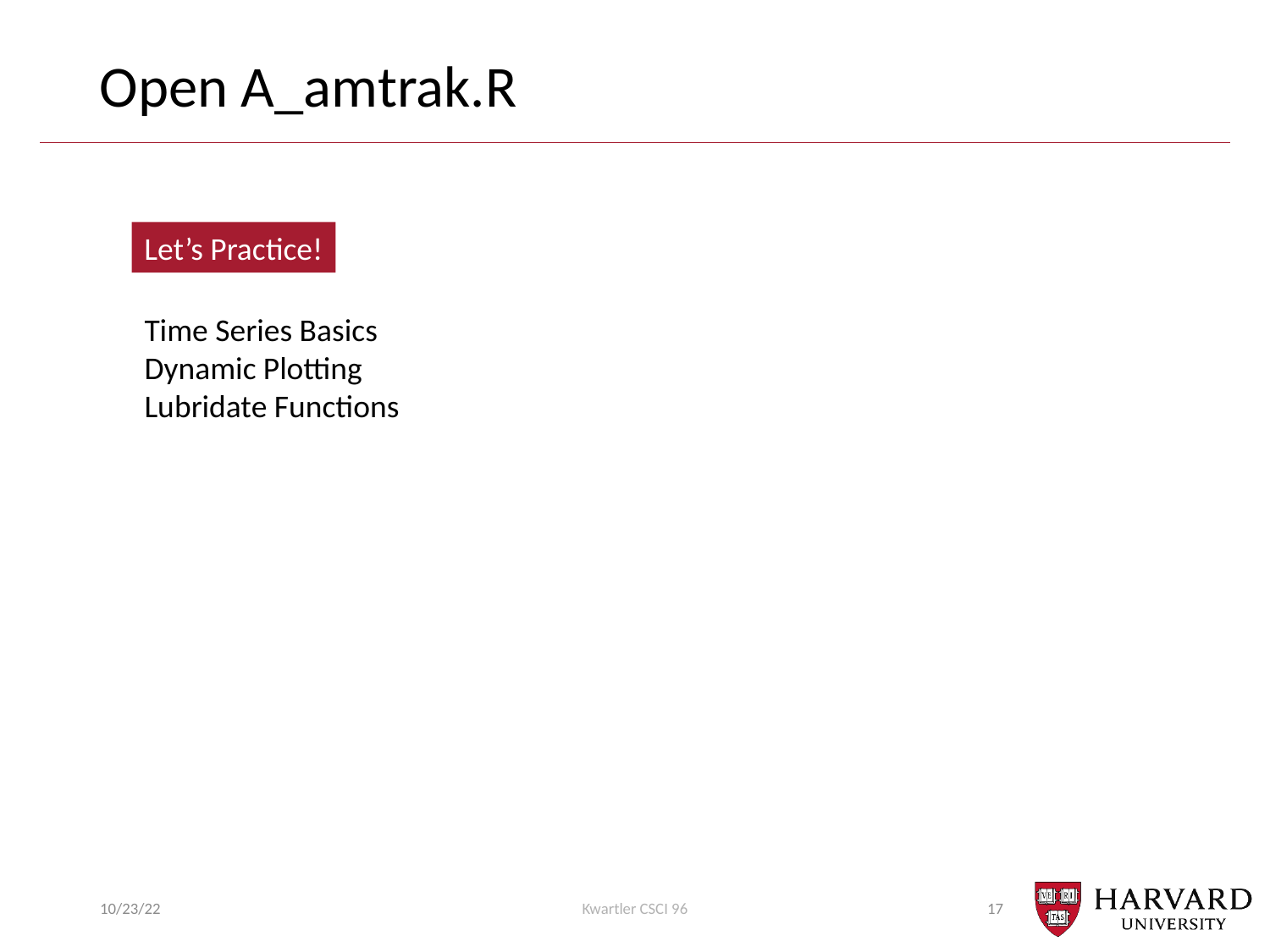

# Open A_amtrak.R
Let’s Practice!
Time Series Basics
Dynamic Plotting
Lubridate Functions
10/23/22
Kwartler CSCI 96
17